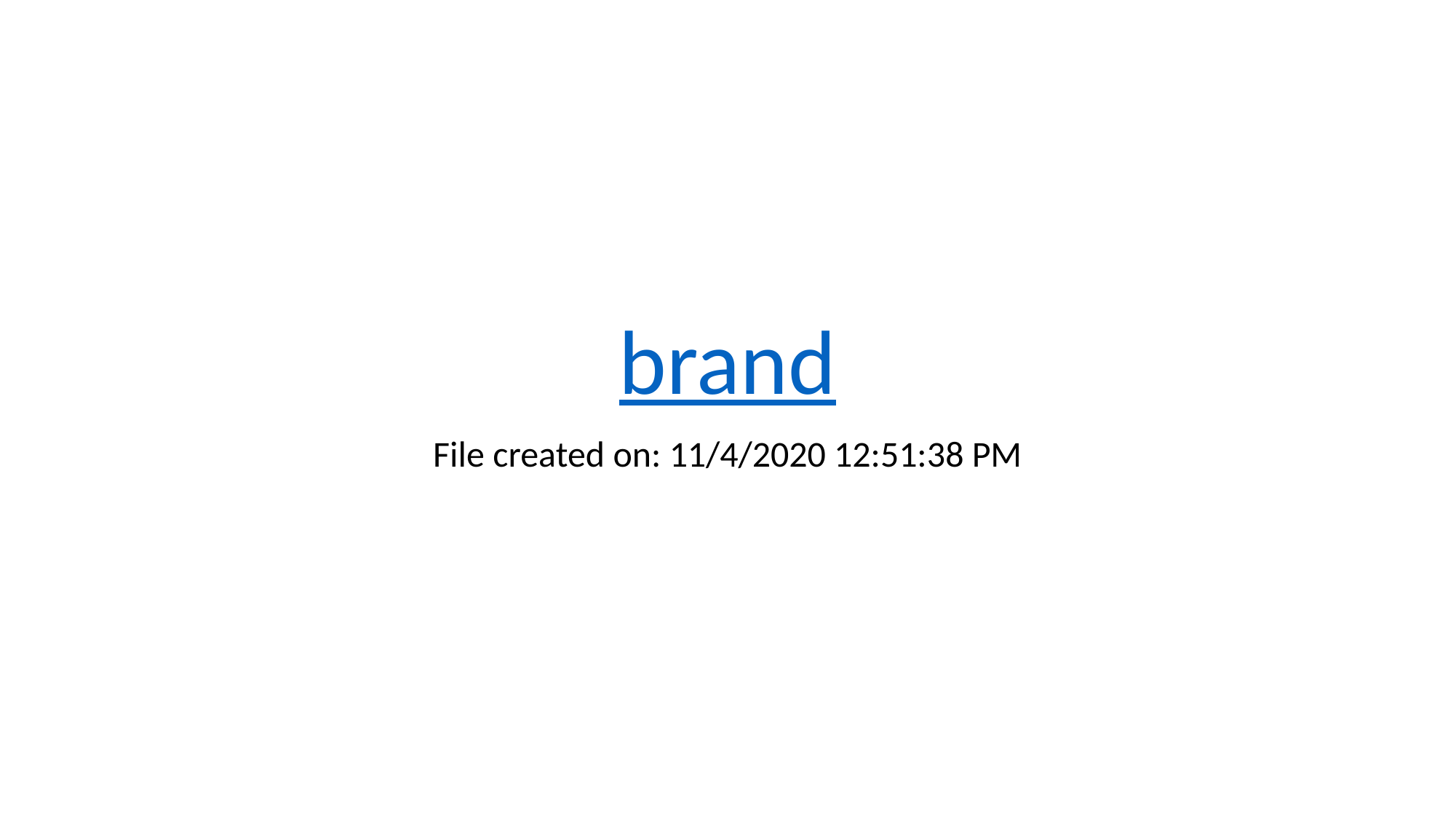

# brand
File created on: 11/4/2020 12:51:38 PM